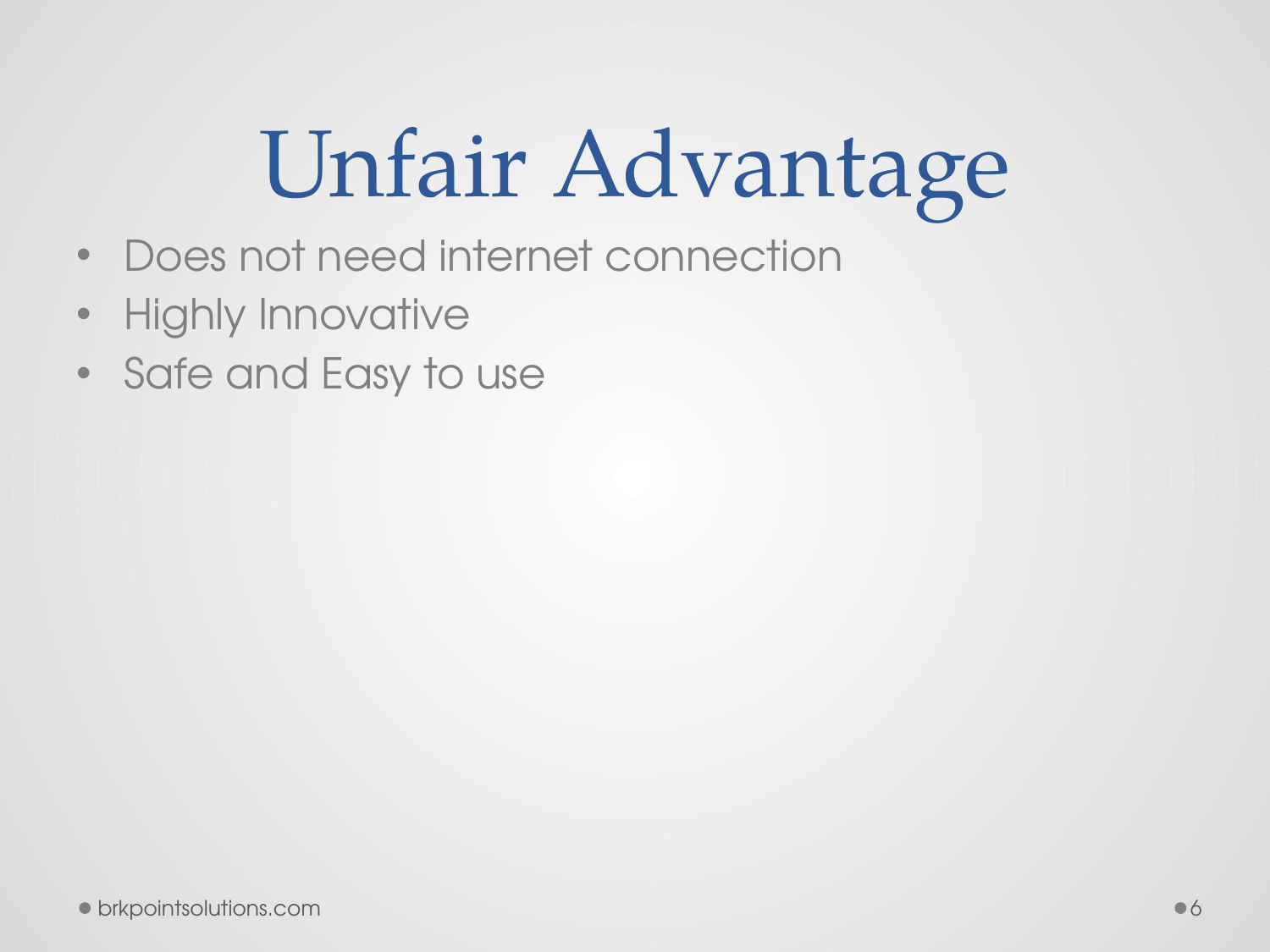

# Unfair Advantage
Does not need internet connection
Highly Innovative
Safe and Easy to use
brkpointsolutions.com
6